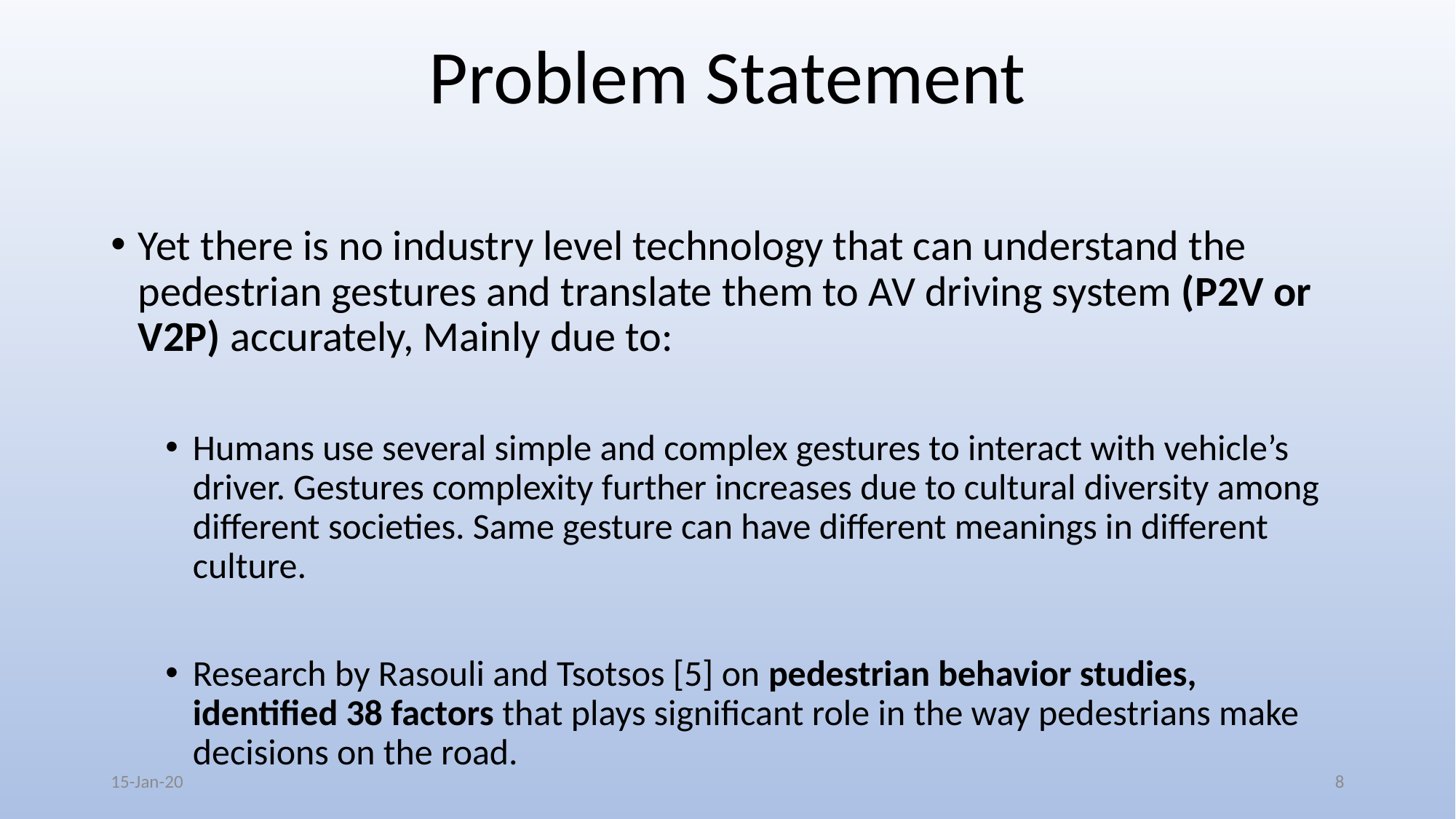

# Problem Statement
Yet there is no industry level technology that can understand the pedestrian gestures and translate them to AV driving system (P2V or V2P) accurately, Mainly due to:

Humans use several simple and complex gestures to interact with vehicle’s driver. Gestures complexity further increases due to cultural diversity among different societies. Same gesture can have different meanings in different culture.

Research by Rasouli and Tsotsos [5] on pedestrian behavior studies, identified 38 factors that plays significant role in the way pedestrians make decisions on the road.

15-Jan-20
8